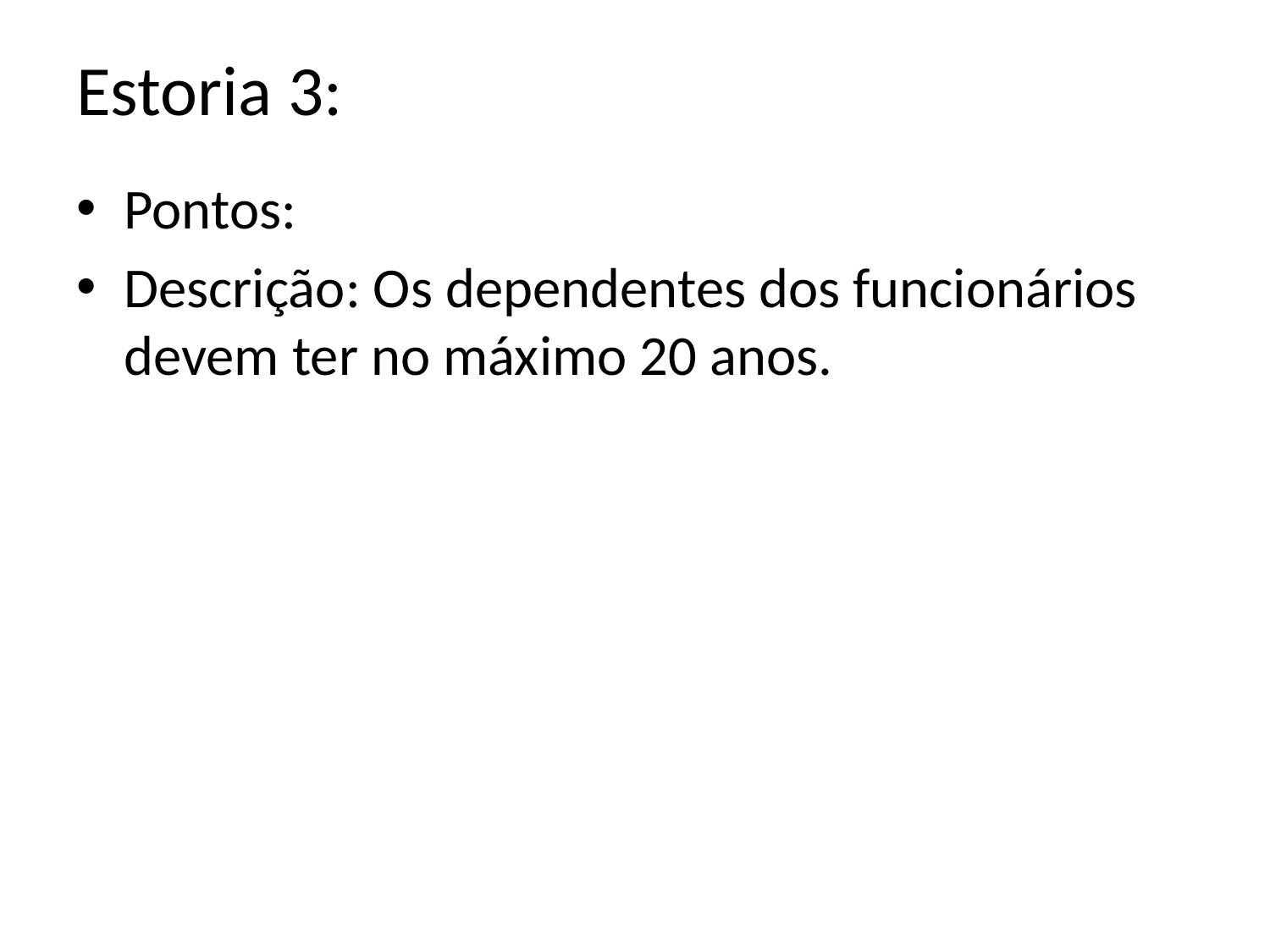

# Estoria 3:
Pontos:
Descrição: Os dependentes dos funcionários devem ter no máximo 20 anos.